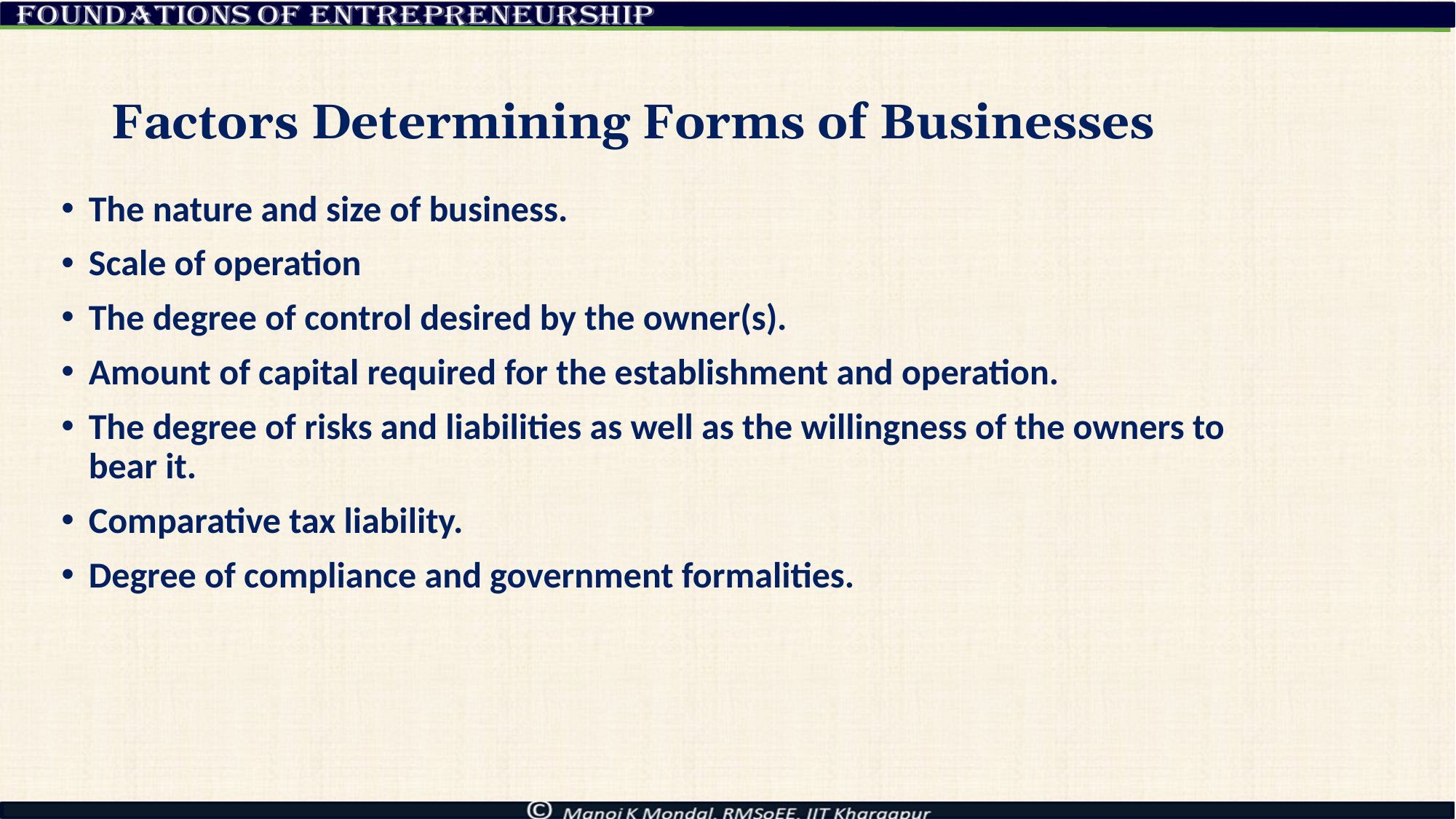

# Factors Determining Forms of Businesses
The nature and size of business.
Scale of operation
The degree of control desired by the owner(s).
Amount of capital required for the establishment and operation.
The degree of risks and liabilities as well as the willingness of the owners to bear it.
Comparative tax liability.
Degree of compliance and government formalities.